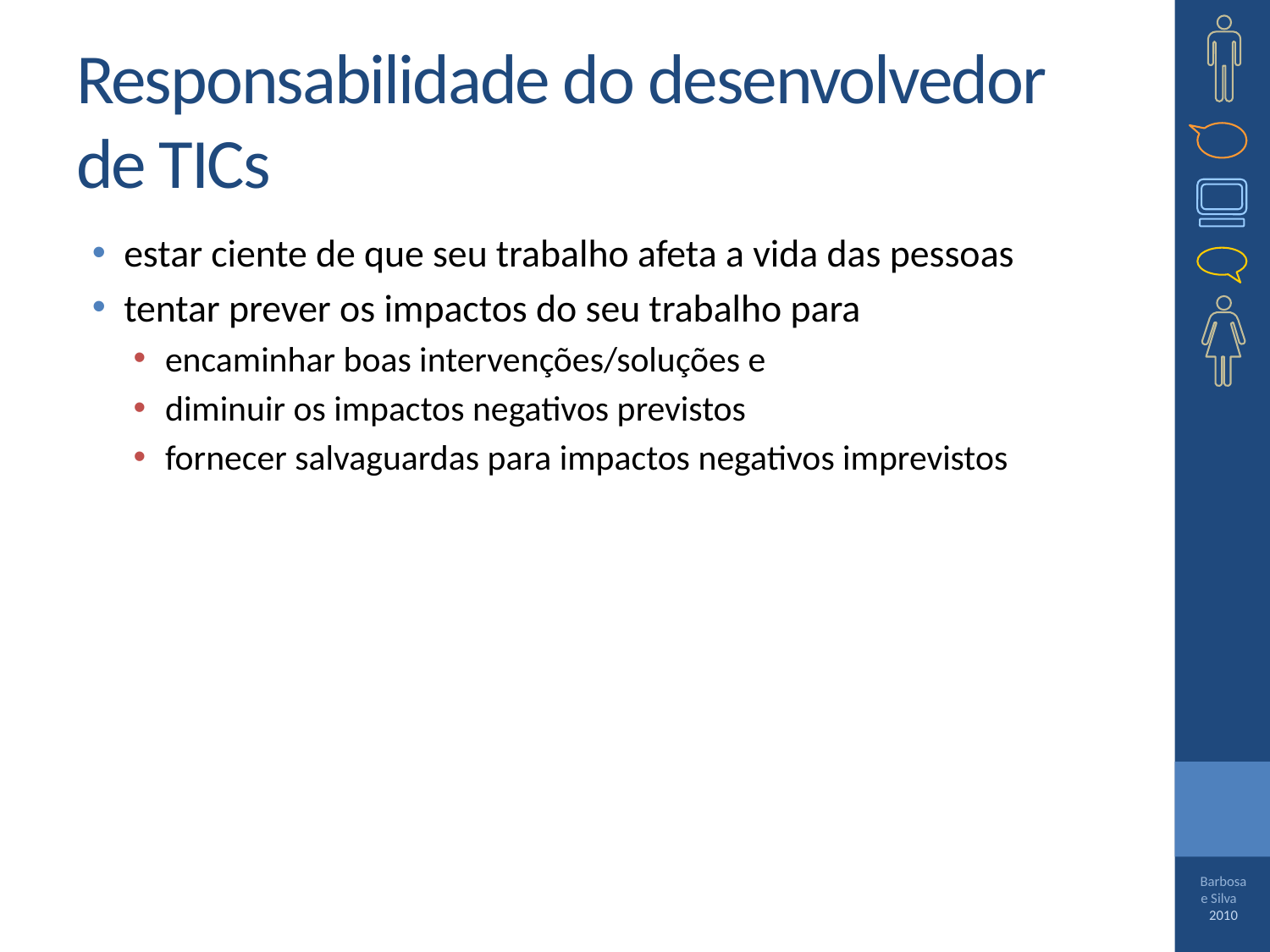

# Responsabilidade do desenvolvedor de TICs
estar ciente de que seu trabalho afeta a vida das pessoas
tentar prever os impactos do seu trabalho para
encaminhar boas intervenções/soluções e
diminuir os impactos negativos previstos
fornecer salvaguardas para impactos negativos imprevistos